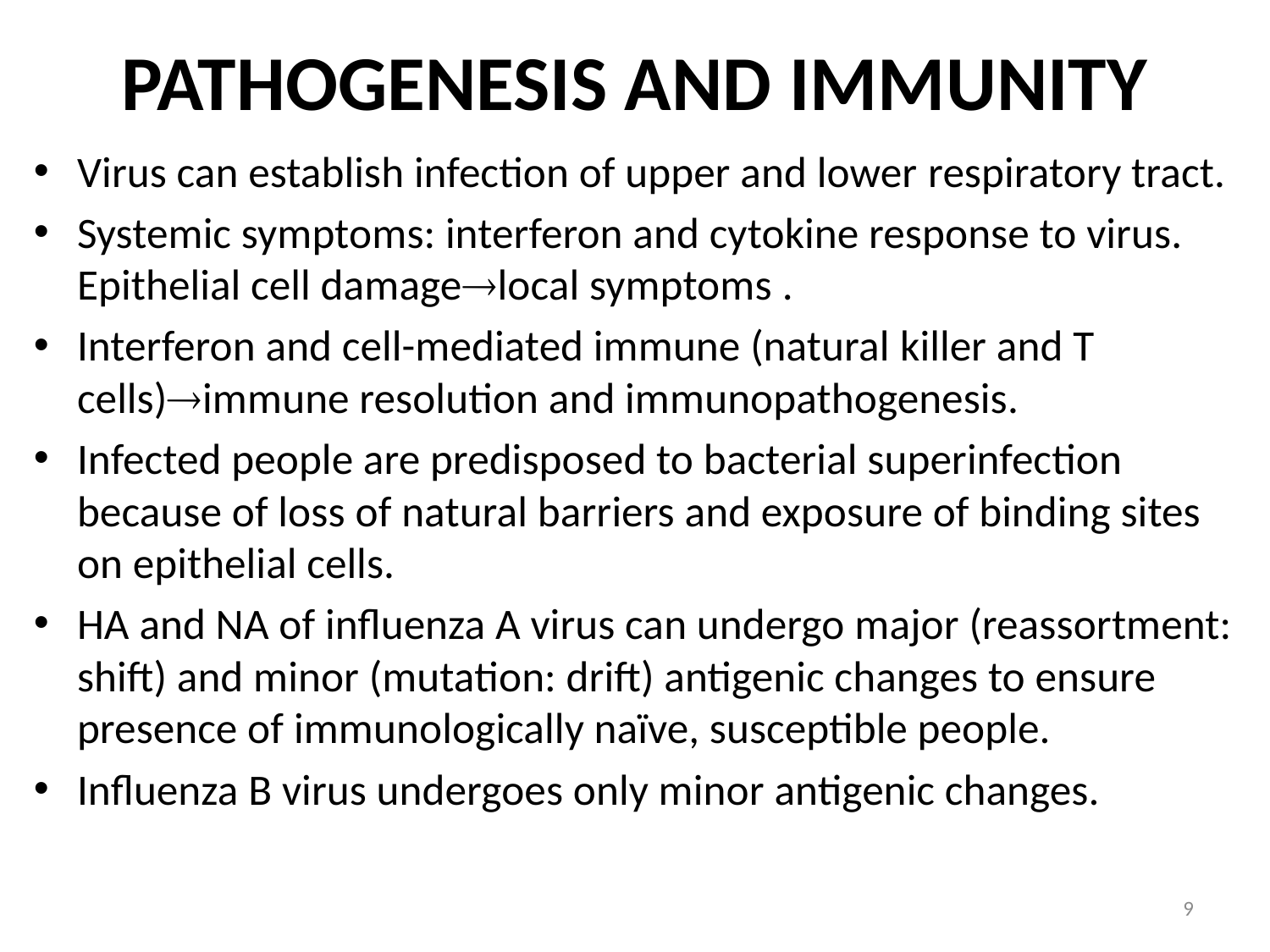

# PATHOGENESIS AND IMMUNITY
Virus can establish infection of upper and lower respiratory tract.
Systemic symptoms: interferon and cytokine response to virus. Epithelial cell damage→local symptoms .
Interferon and cell-mediated immune (natural killer and T cells)→immune resolution and immunopathogenesis.
Infected people are predisposed to bacterial superinfection because of loss of natural barriers and exposure of binding sites on epithelial cells.
HA and NA of influenza A virus can undergo major (reassortment: shift) and minor (mutation: drift) antigenic changes to ensure presence of immunologically naïve, susceptible people.
Influenza B virus undergoes only minor antigenic changes.

9